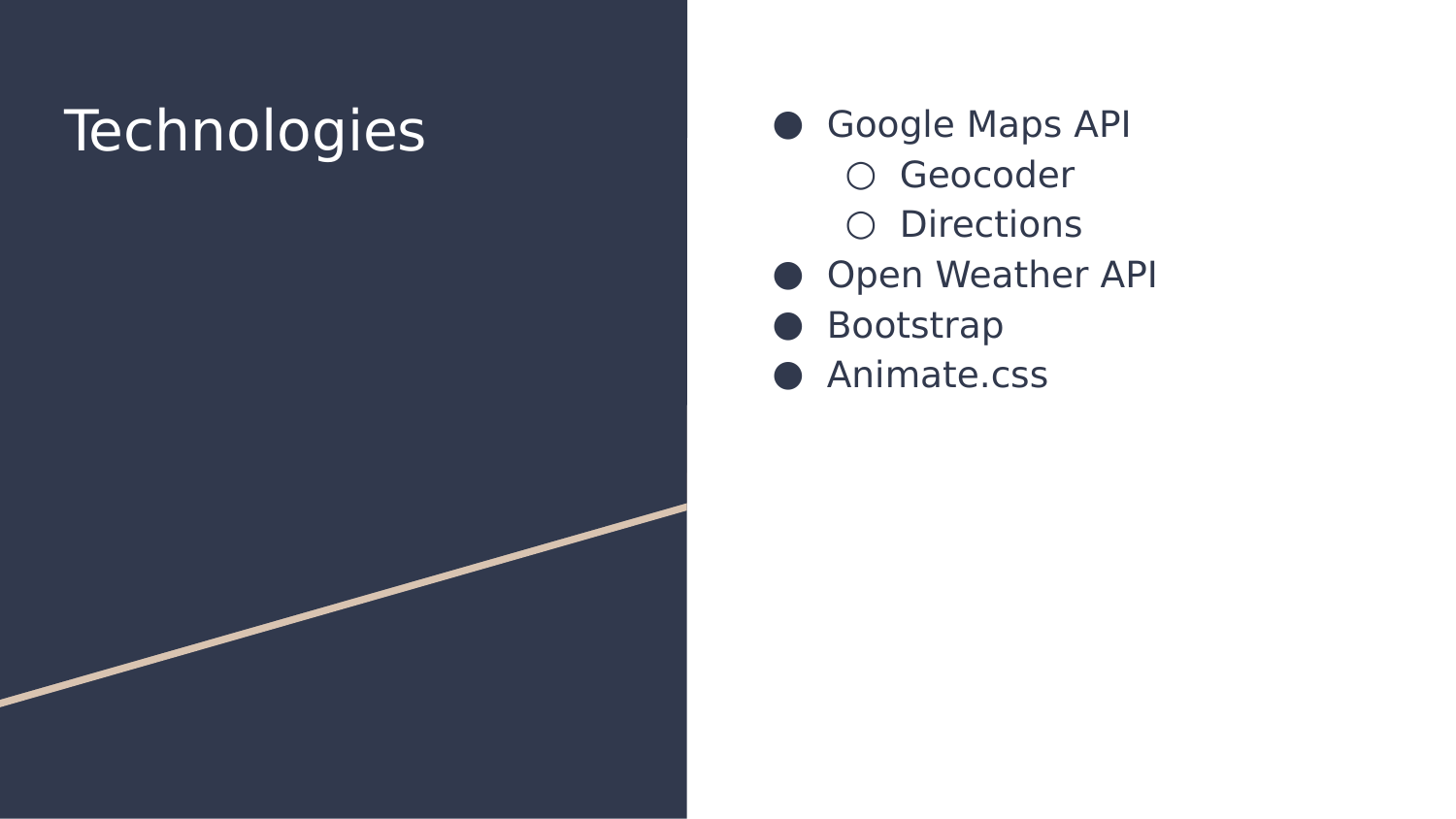

# Technologies
Google Maps API
Geocoder
Directions
Open Weather API
Bootstrap
Animate.css